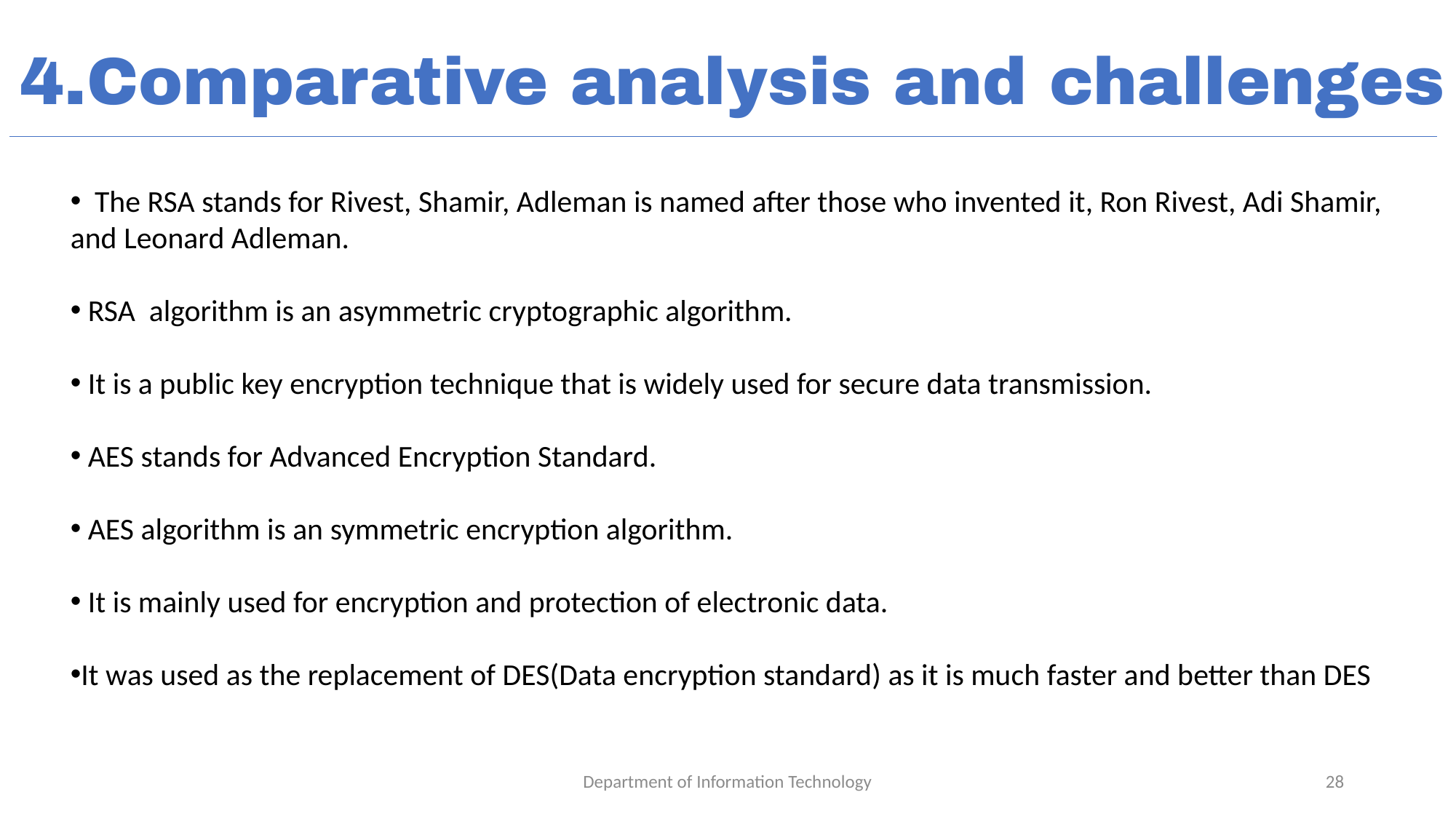

4.Comparative analysis and challenges
  The RSA stands for Rivest, Shamir, Adleman is named after those who invented it, Ron Rivest, Adi Shamir, and Leonard Adleman.

 RSA  algorithm is an asymmetric cryptographic algorithm.

 It is a public key encryption technique that is widely used for secure data transmission.

 AES stands for Advanced Encryption Standard.

 AES algorithm is an symmetric encryption algorithm.

 It is mainly used for encryption and protection of electronic data.

It was used as the replacement of DES(Data encryption standard) as it is much faster and better than DES

Department of Information Technology
28